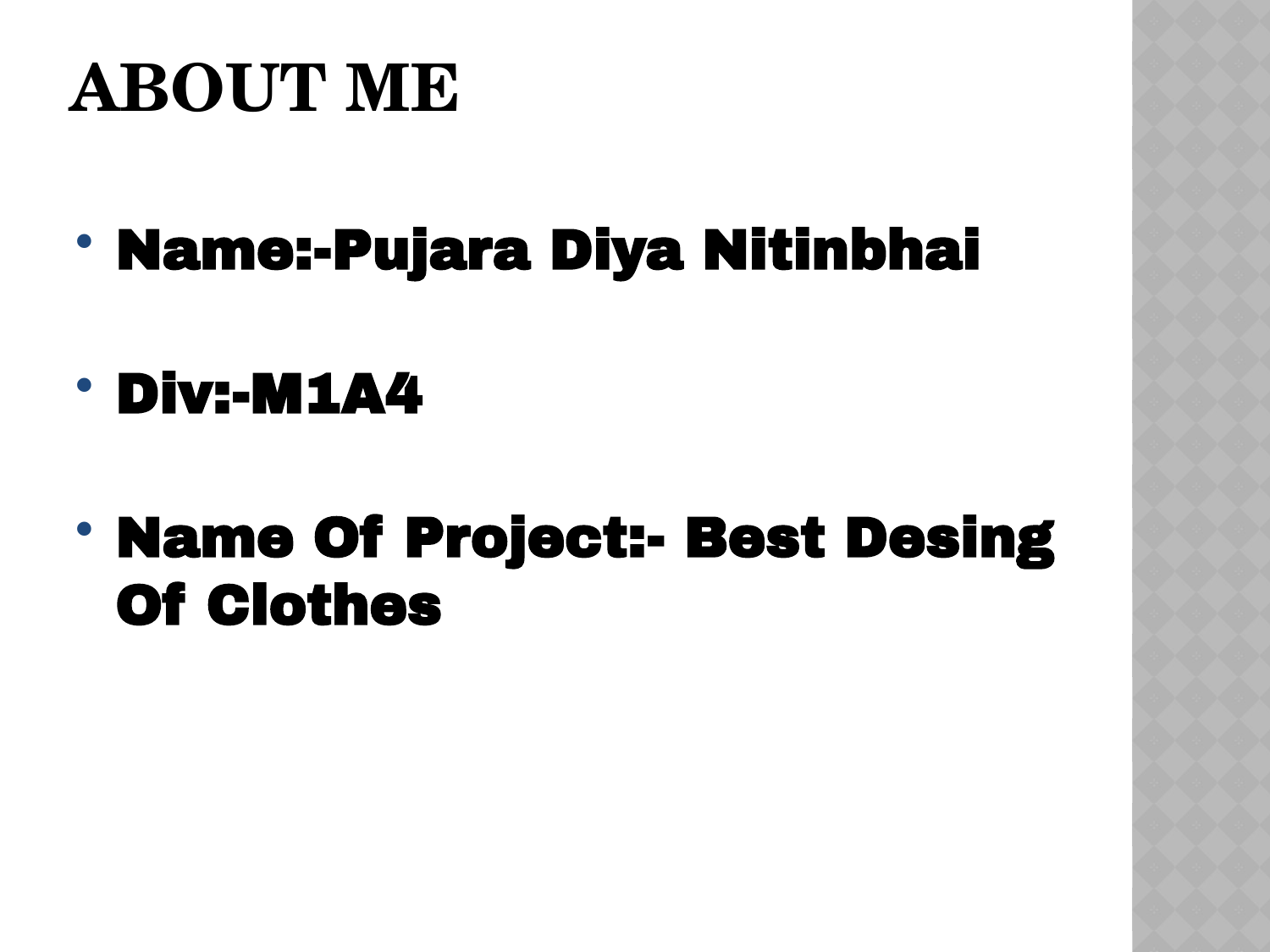

# About me
Name:-Pujara Diya Nitinbhai

Div:-M1A4

Name Of Project:- Best Desing Of Clothes